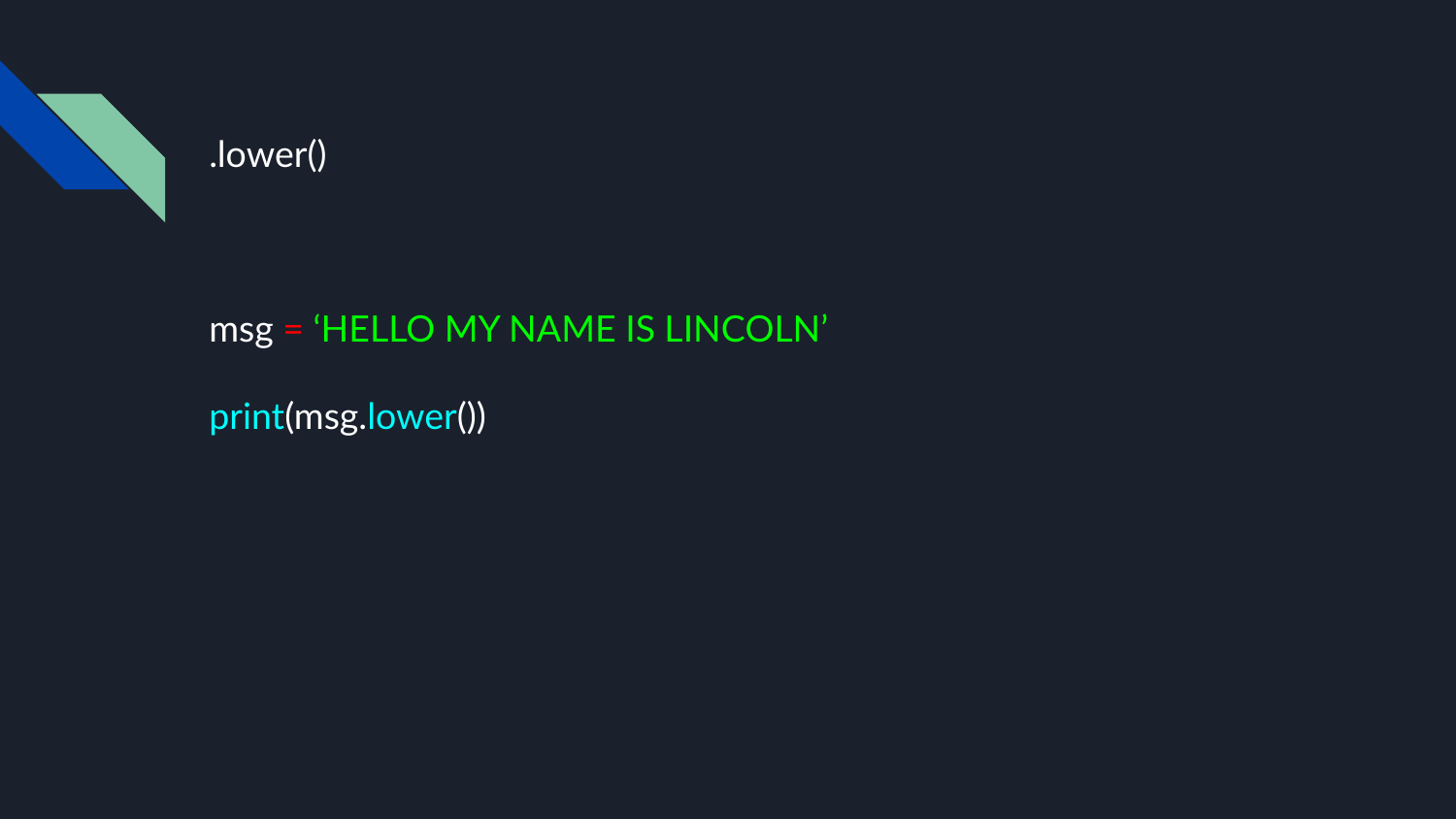

.lower()

msg = ‘HELLO MY NAME IS LINCOLN’

print(msg.lower())